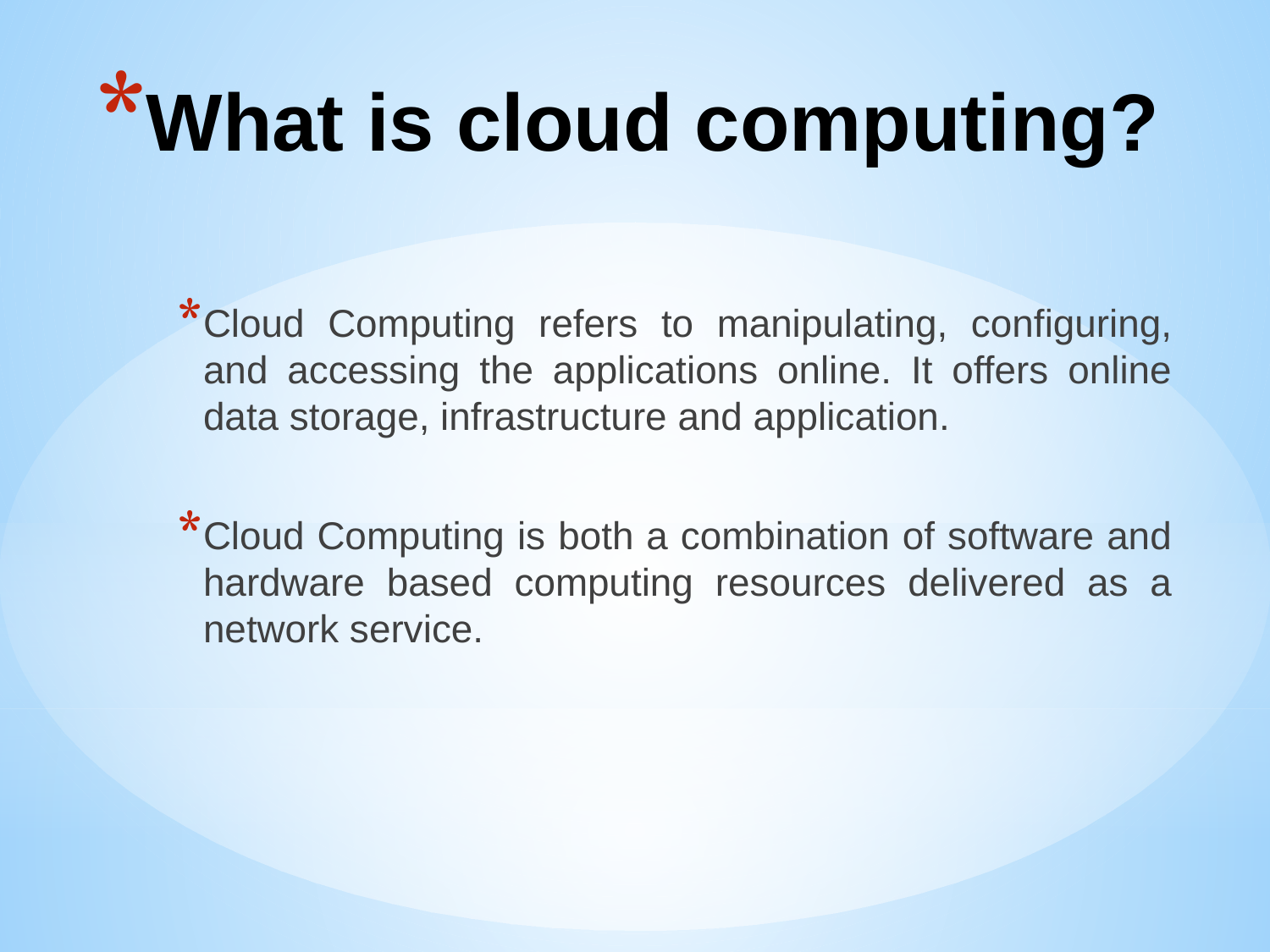

# What is cloud computing?

Cloud Computing refers to manipulating, configuring, and accessing the applications online. It offers online data storage, infrastructure and application.

Cloud Computing is both a combination of software and hardware based computing resources delivered as a network service.